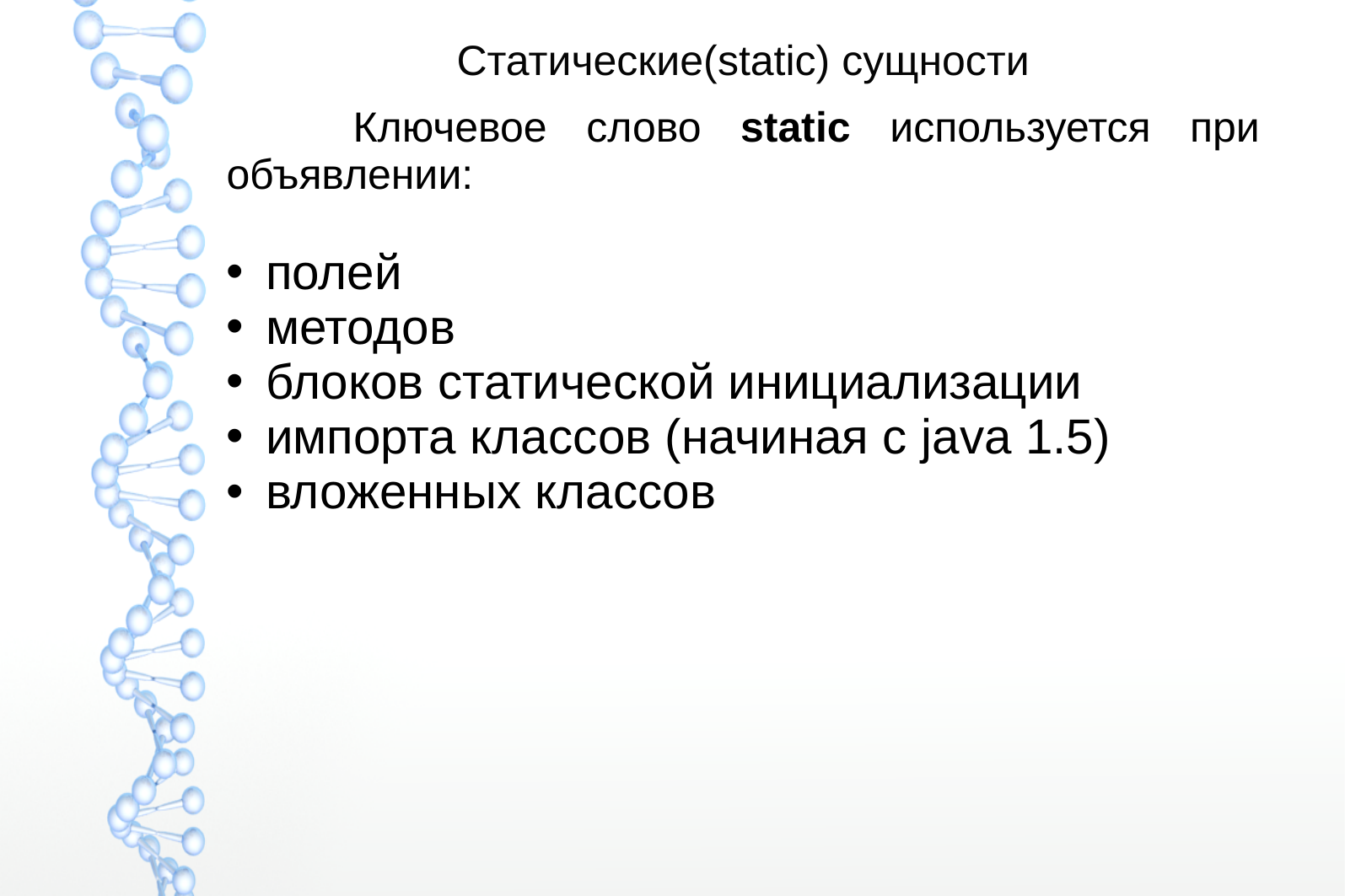

# Статические(static) сущности
	Ключевое слово static используется при объявлении:

полей
методов
блоков статической инициализации
импорта классов (начиная с java 1.5)
вложенных классов